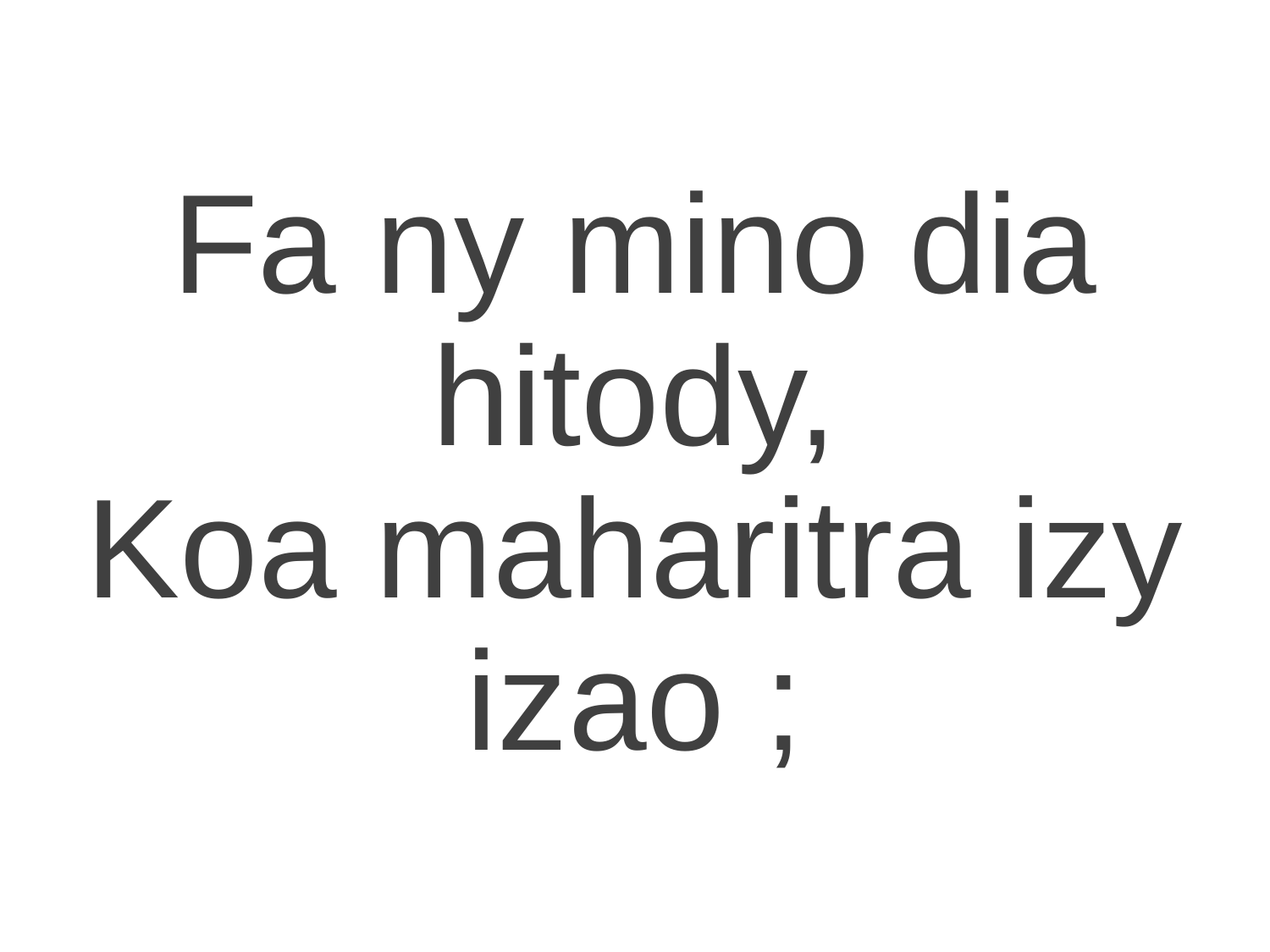

Fa ny mino dia hitody,
Koa maharitra izy izao ;